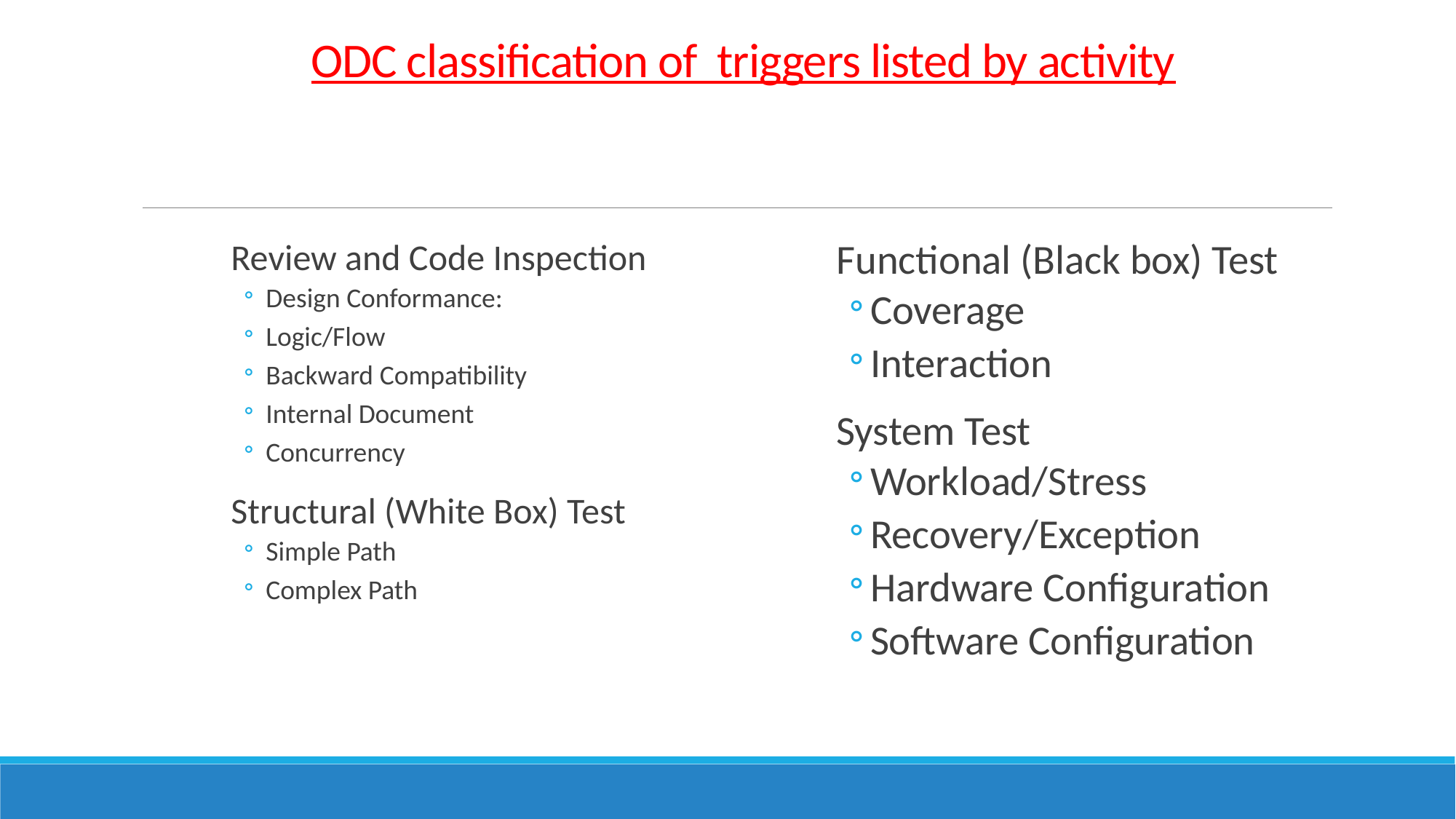

# ODC classification of  triggers listed by activity
Review and Code Inspection
Design Conformance:
Logic/Flow
Backward Compatibility
Internal Document
Concurrency
Structural (White Box) Test
Simple Path
Complex Path
Functional (Black box) Test
Coverage
Interaction
System Test
Workload/Stress
Recovery/Exception
Hardware Configuration
Software Configuration